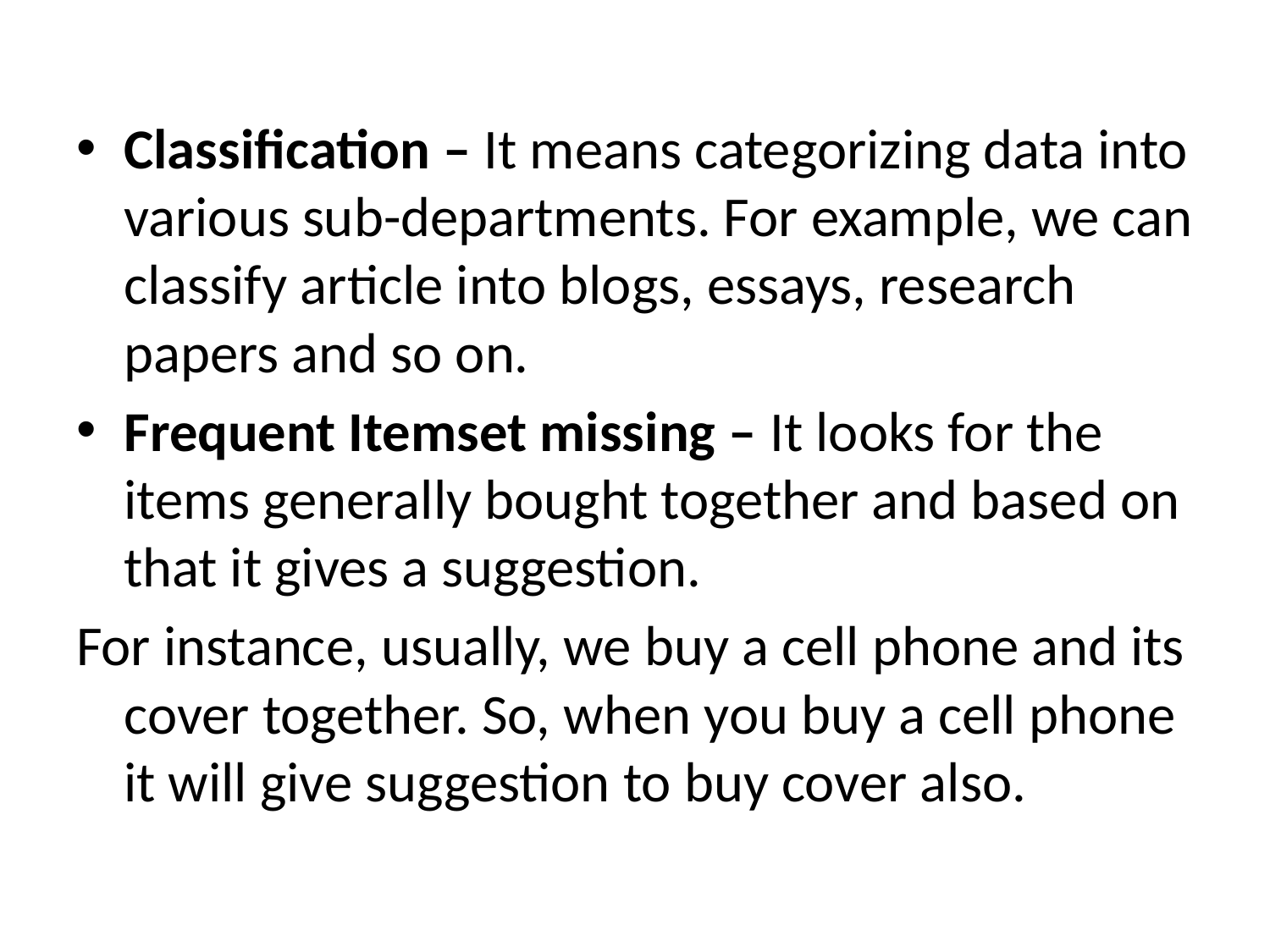

Classification – It means categorizing data into various sub-departments. For example, we can classify article into blogs, essays, research papers and so on.
Frequent Itemset missing – It looks for the items generally bought together and based on that it gives a suggestion.
For instance, usually, we buy a cell phone and its cover together. So, when you buy a cell phone it will give suggestion to buy cover also.